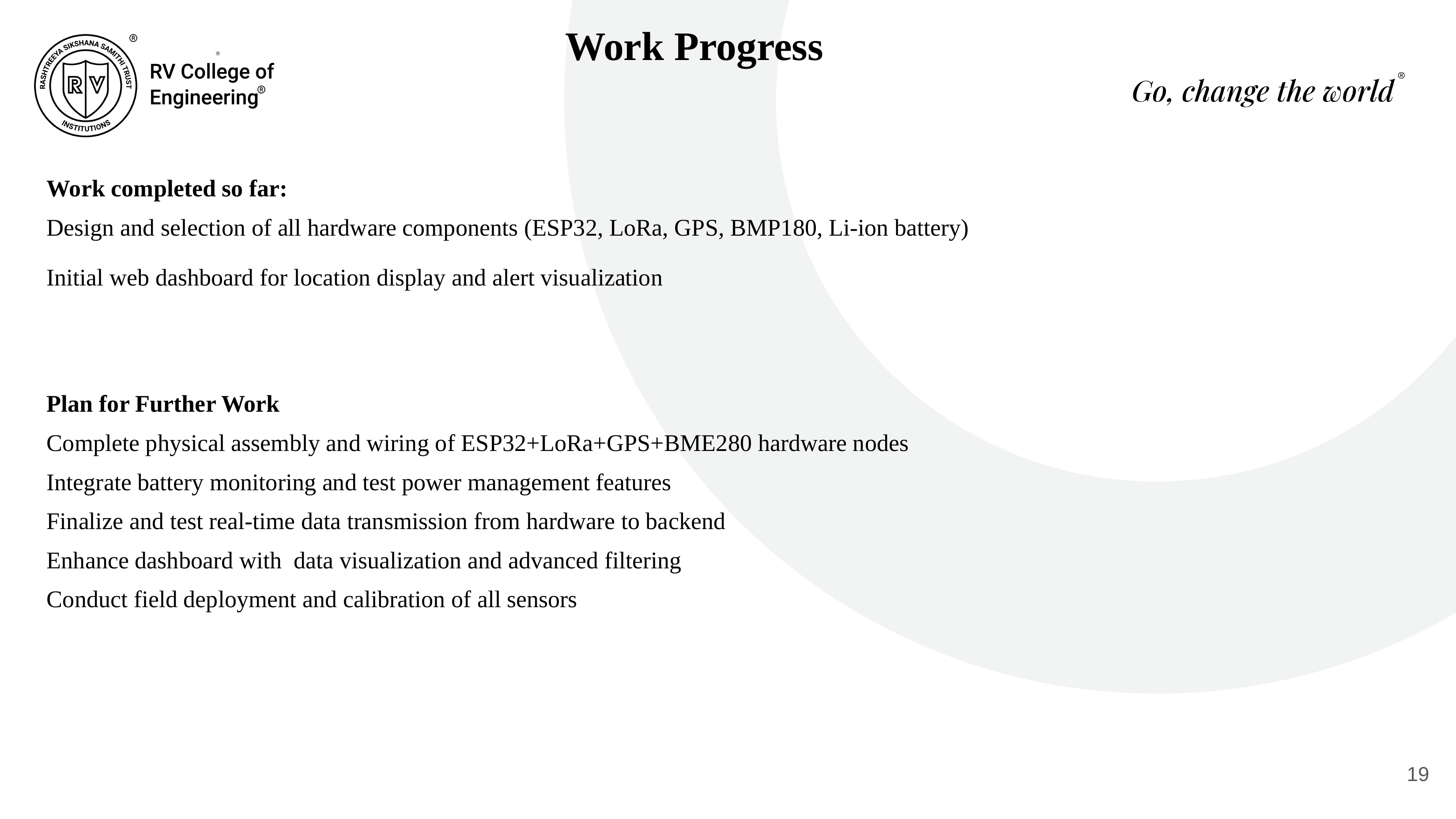

Work Progress

Work completed so far:
Design and selection of all hardware components (ESP32, LoRa, GPS, BMP180, Li-ion battery)
Initial web dashboard for location display and alert visualization

Plan for Further Work
Complete physical assembly and wiring of ESP32+LoRa+GPS+BME280 hardware nodes
Integrate battery monitoring and test power management features
Finalize and test real-time data transmission from hardware to backend
Enhance dashboard with  data visualization and advanced filtering
Conduct field deployment and calibration of all sensors

19